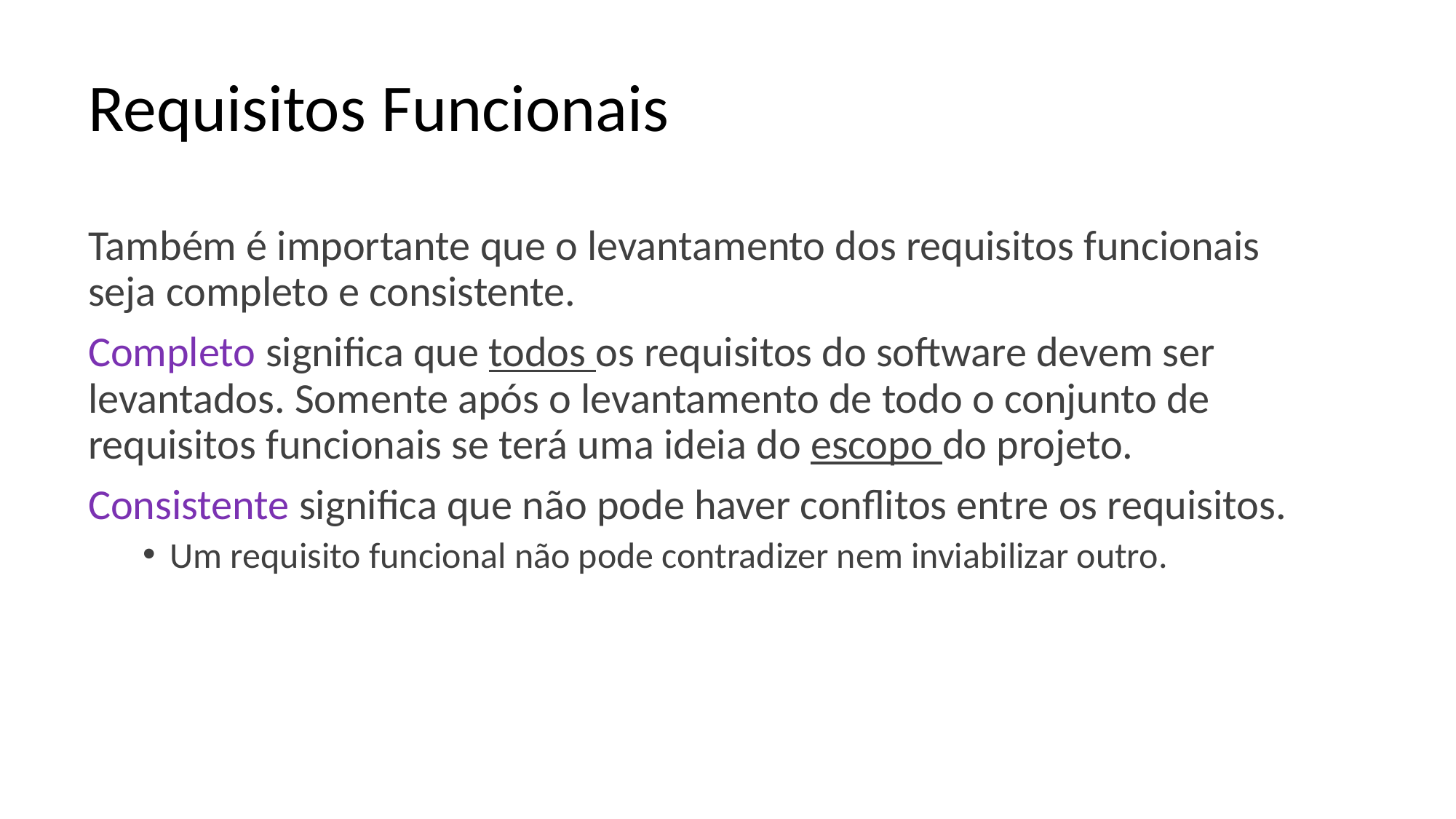

# Requisitos Funcionais
Também é importante que o levantamento dos requisitos funcionais seja completo e consistente.
Completo significa que todos os requisitos do software devem ser levantados. Somente após o levantamento de todo o conjunto de requisitos funcionais se terá uma ideia do escopo do projeto.
Consistente significa que não pode haver conflitos entre os requisitos.
Um requisito funcional não pode contradizer nem inviabilizar outro.